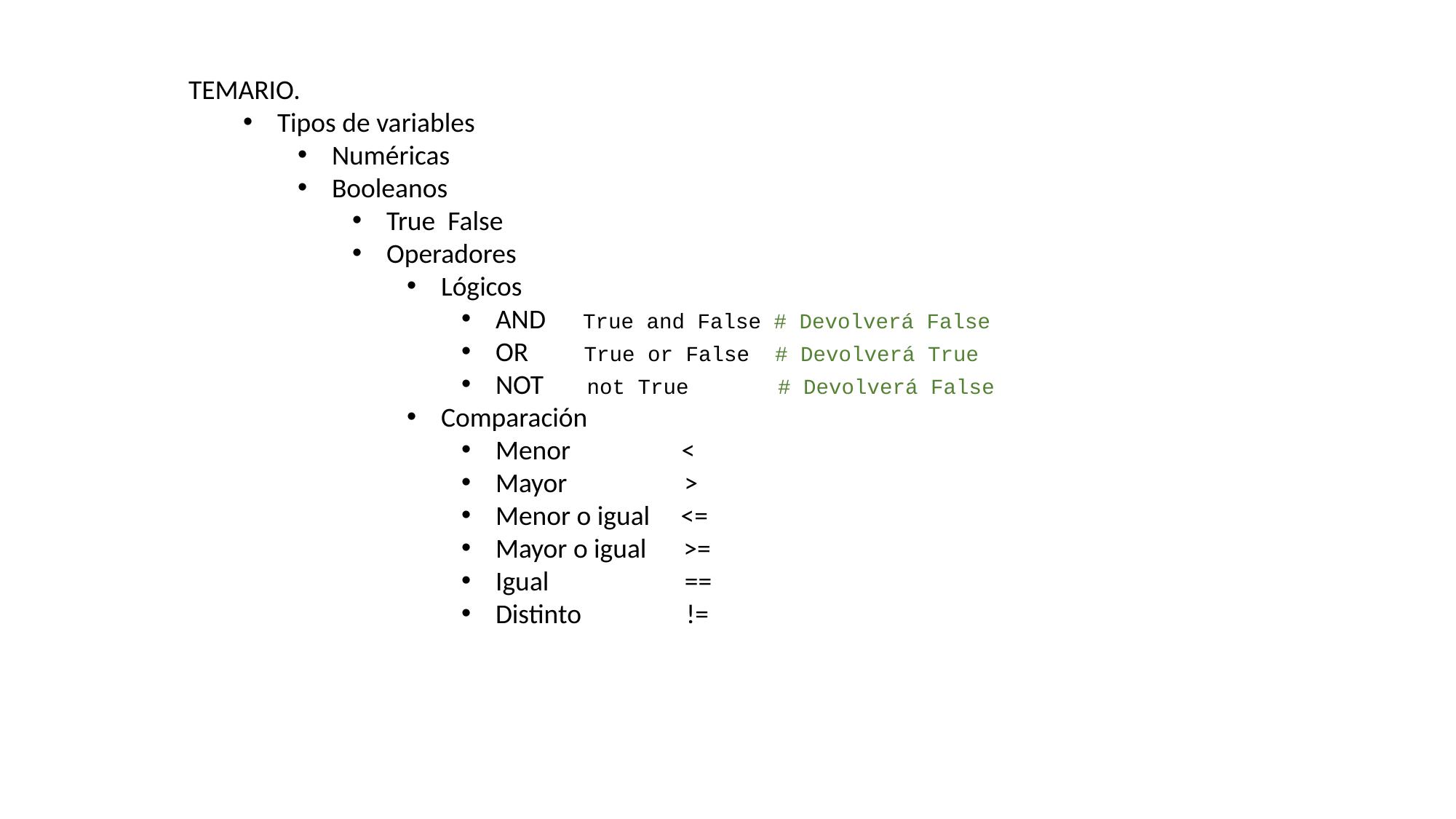

TEMARIO.
Tipos de variables
Numéricas
Booleanos
True  False
Operadores
Lógicos
AND      True and False # Devolverá False
OR         True or False  # Devolverá True
NOT       not True       # Devolverá False
Comparación
Menor                  <
Mayor                   >
Menor o igual     <=
Mayor o igual      >=
Igual                      ==
Distinto                 !=